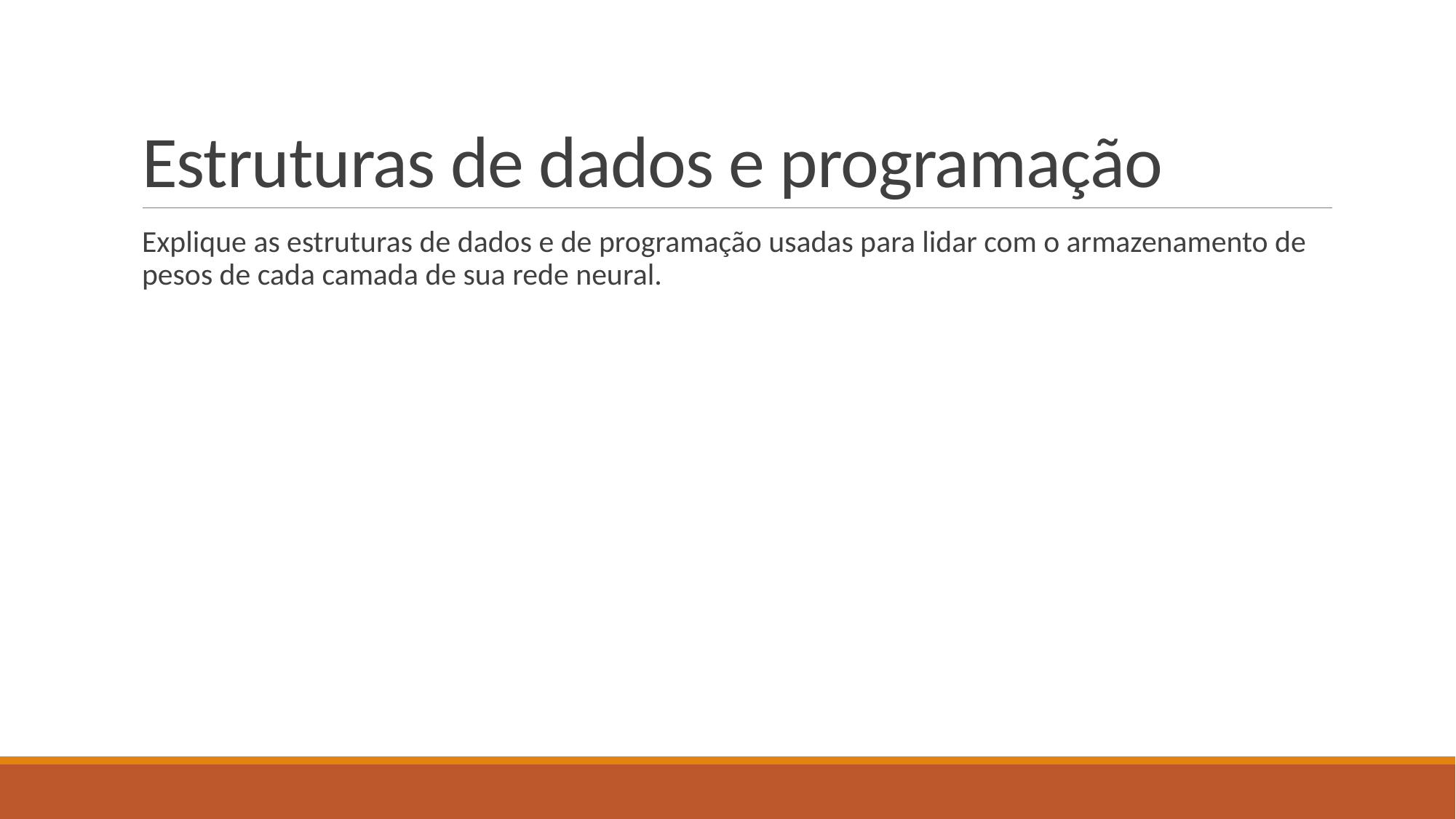

# Estruturas de dados e programação
Explique as estruturas de dados e de programação usadas para lidar com o armazenamento de pesos de cada camada de sua rede neural.